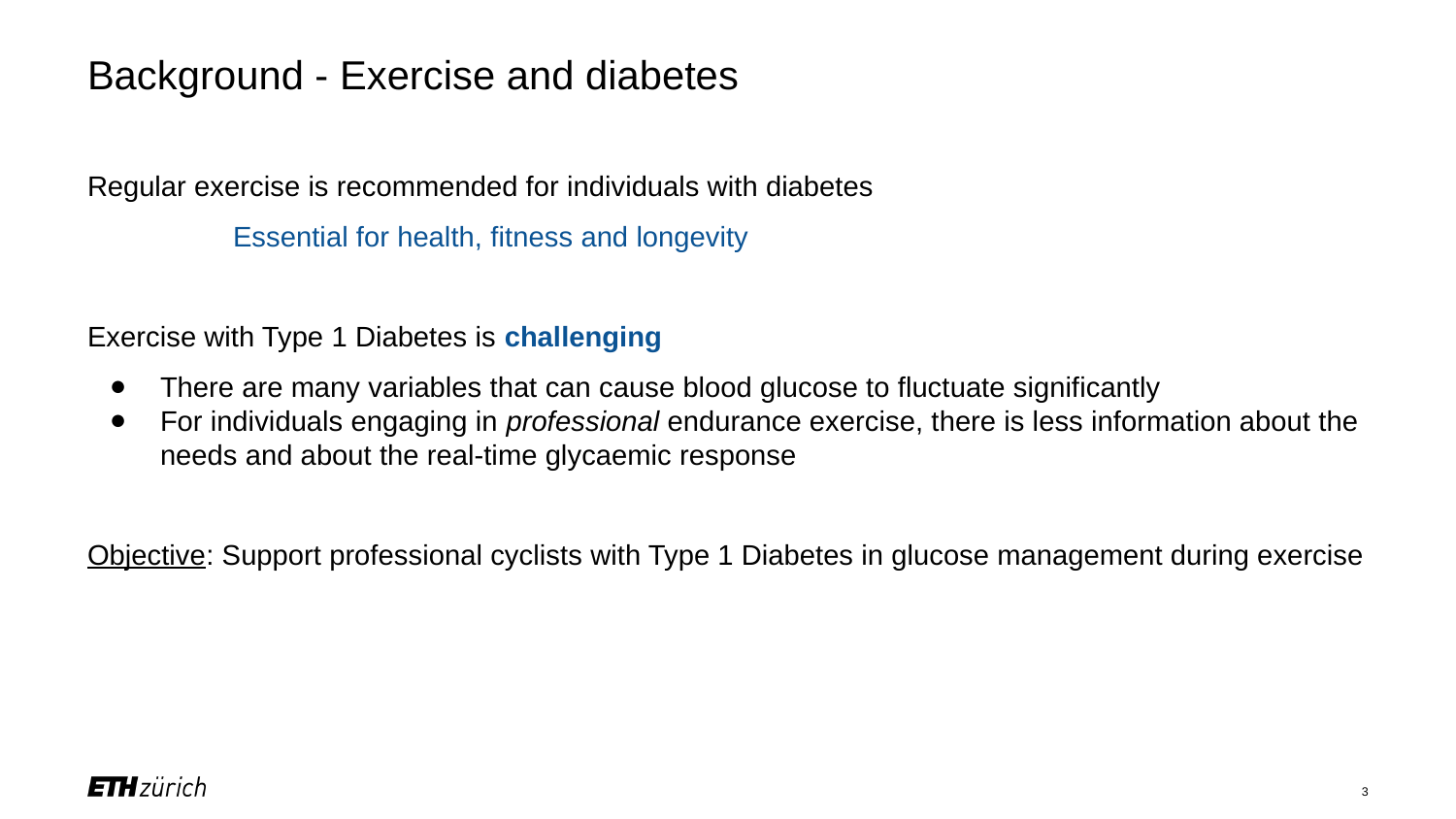

# Background - Exercise and diabetes
Regular exercise is recommended for individuals with diabetes
	Essential for health, fitness and longevity

Exercise with Type 1 Diabetes is challenging
There are many variables that can cause blood glucose to fluctuate significantly
For individuals engaging in professional endurance exercise, there is less information about the needs and about the real-time glycaemic response

Objective: Support professional cyclists with Type 1 Diabetes in glucose management during exercise

3